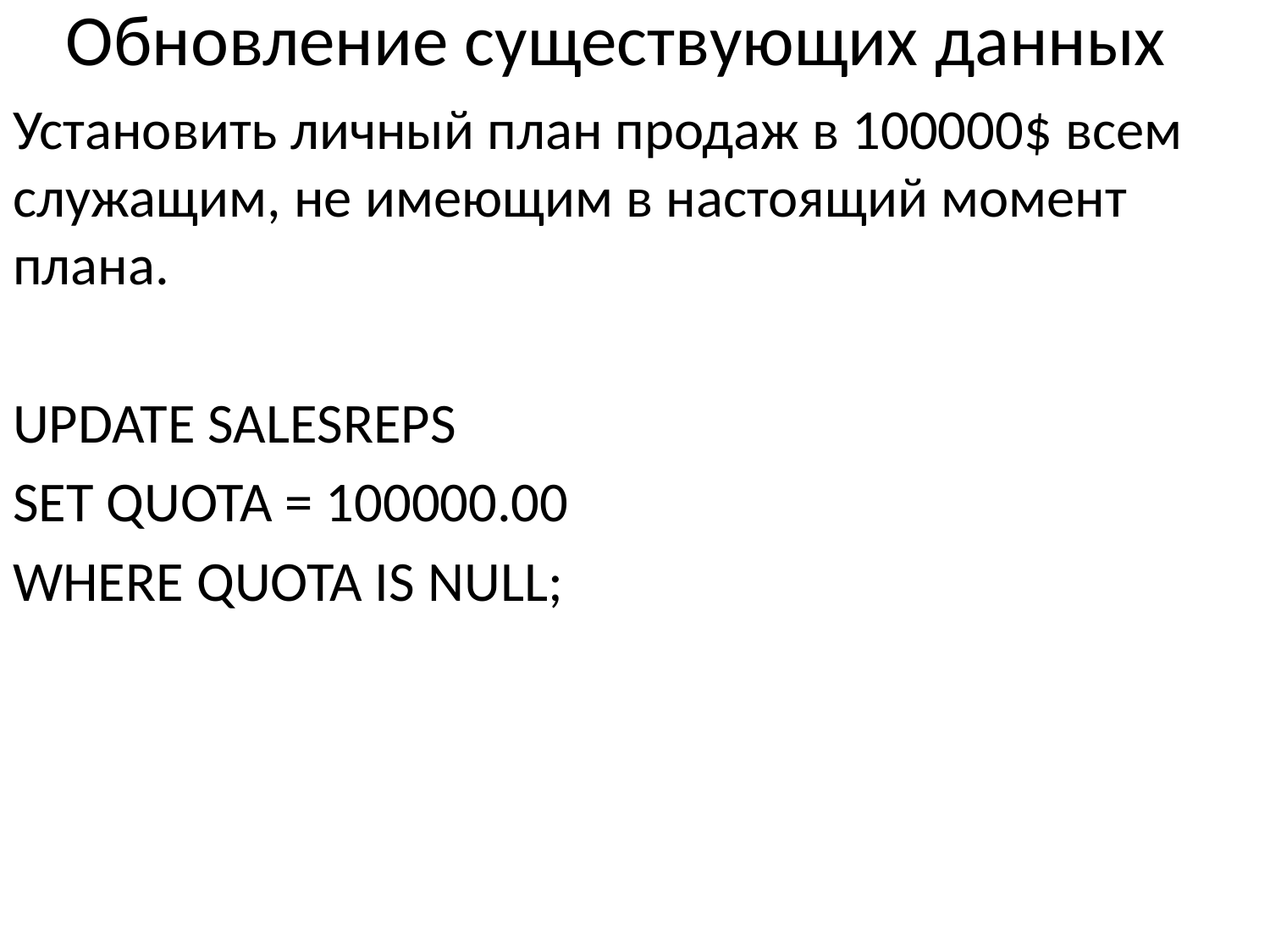

# Обновление существующих данных
Установить личный план продаж в 100000$ всем служащим, не имеющим в настоящий момент плана.

UPDATE SALESREPS
SET QUOTA = 100000.00
WHERE QUOTA IS NULL;